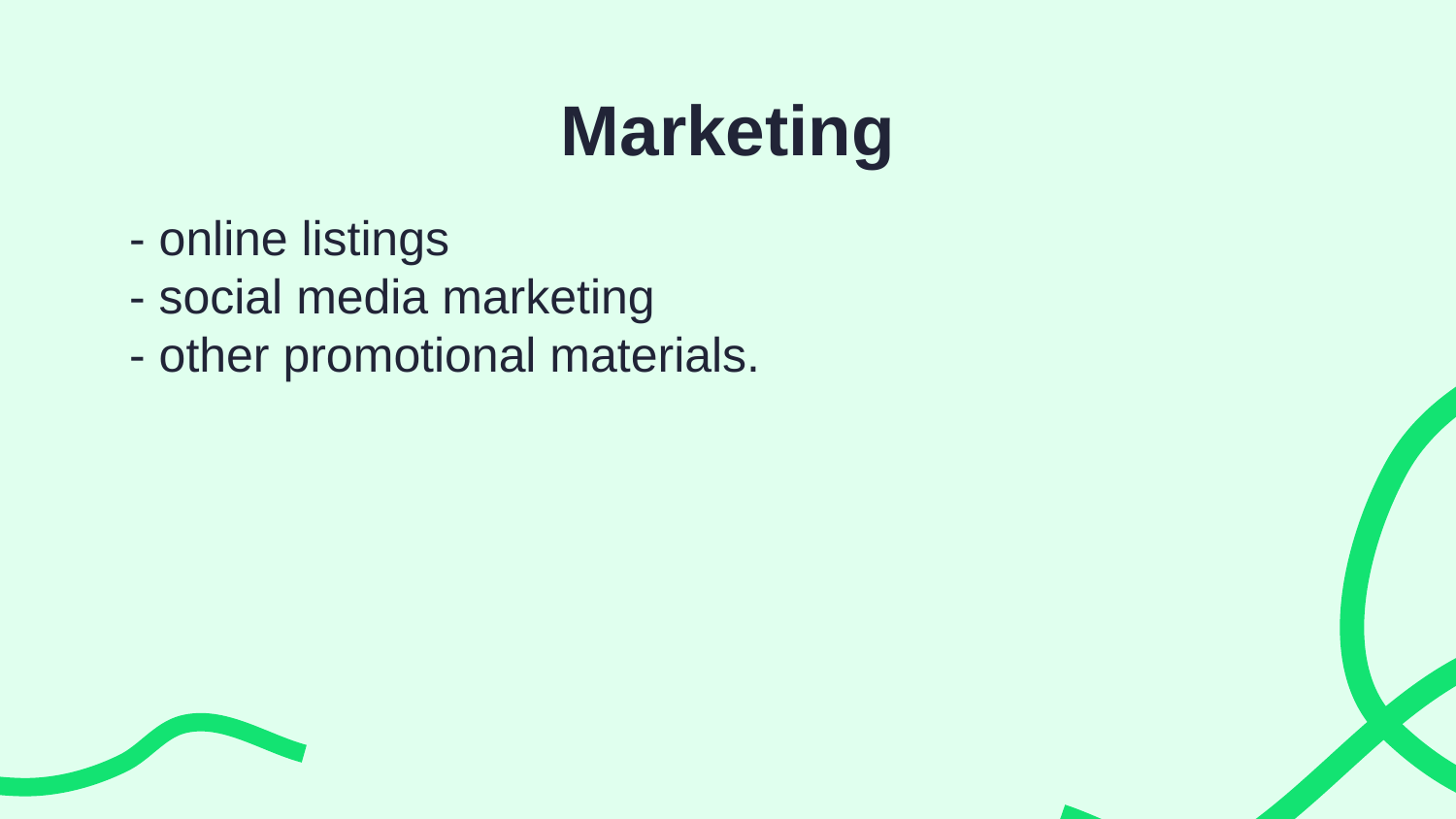

# Marketing
- online listings
- social media marketing
- other promotional materials.